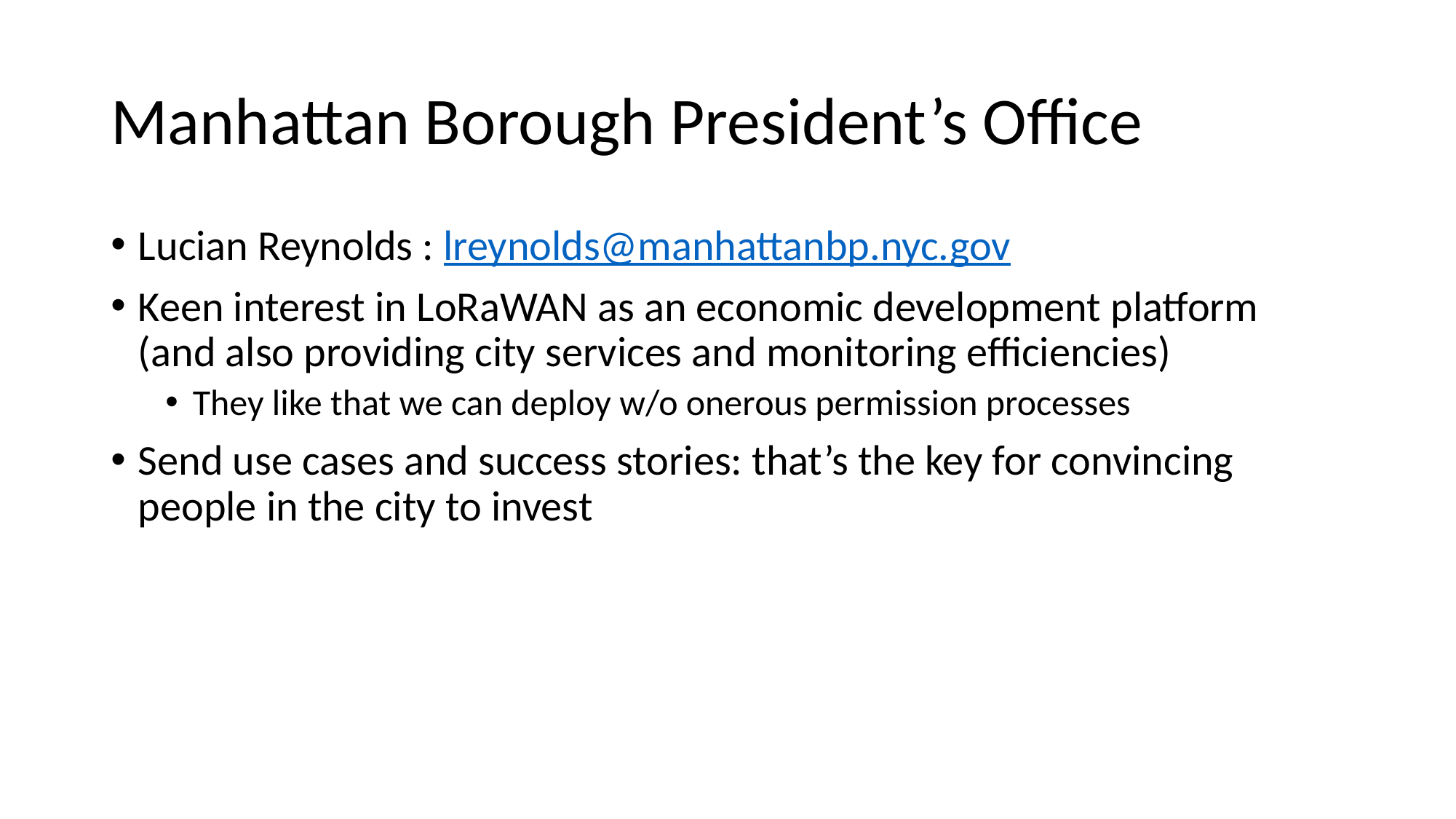

# Manhattan Borough President’s Office
Lucian Reynolds : lreynolds@manhattanbp.nyc.gov
Keen interest in LoRaWAN as an economic development platform (and also providing city services and monitoring efficiencies)
They like that we can deploy w/o onerous permission processes
Send use cases and success stories: that’s the key for convincing people in the city to invest